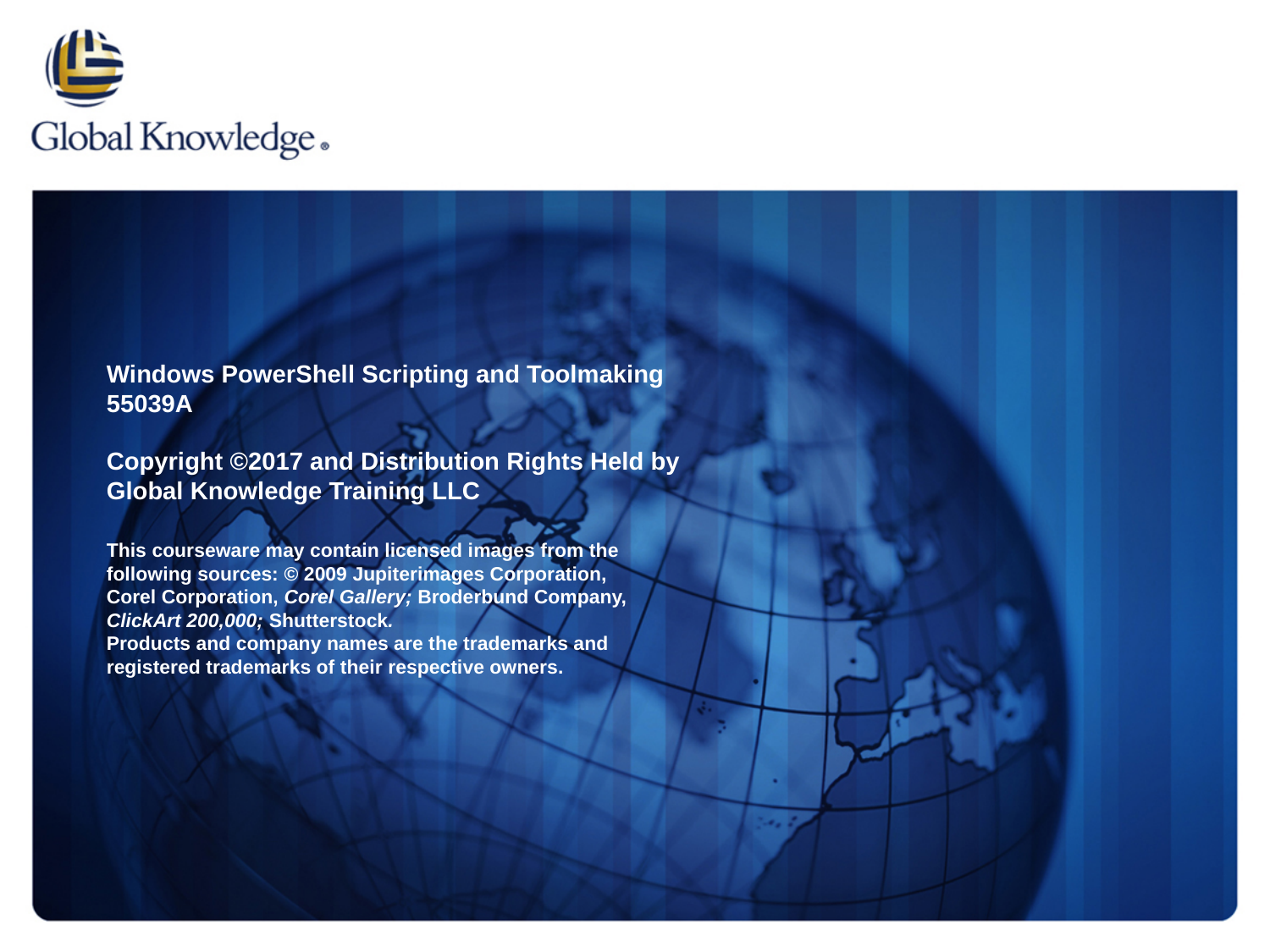

Windows PowerShell Scripting and Toolmaking
55039A
Copyright ©2017 and Distribution Rights Held by Global Knowledge Training LLC
This courseware may contain licensed images from the following sources: © 2009 Jupiterimages Corporation, Corel Corporation, Corel Gallery; Broderbund Company, ClickArt 200,000; Shutterstock.
Products and company names are the trademarks and registered trademarks of their respective owners.